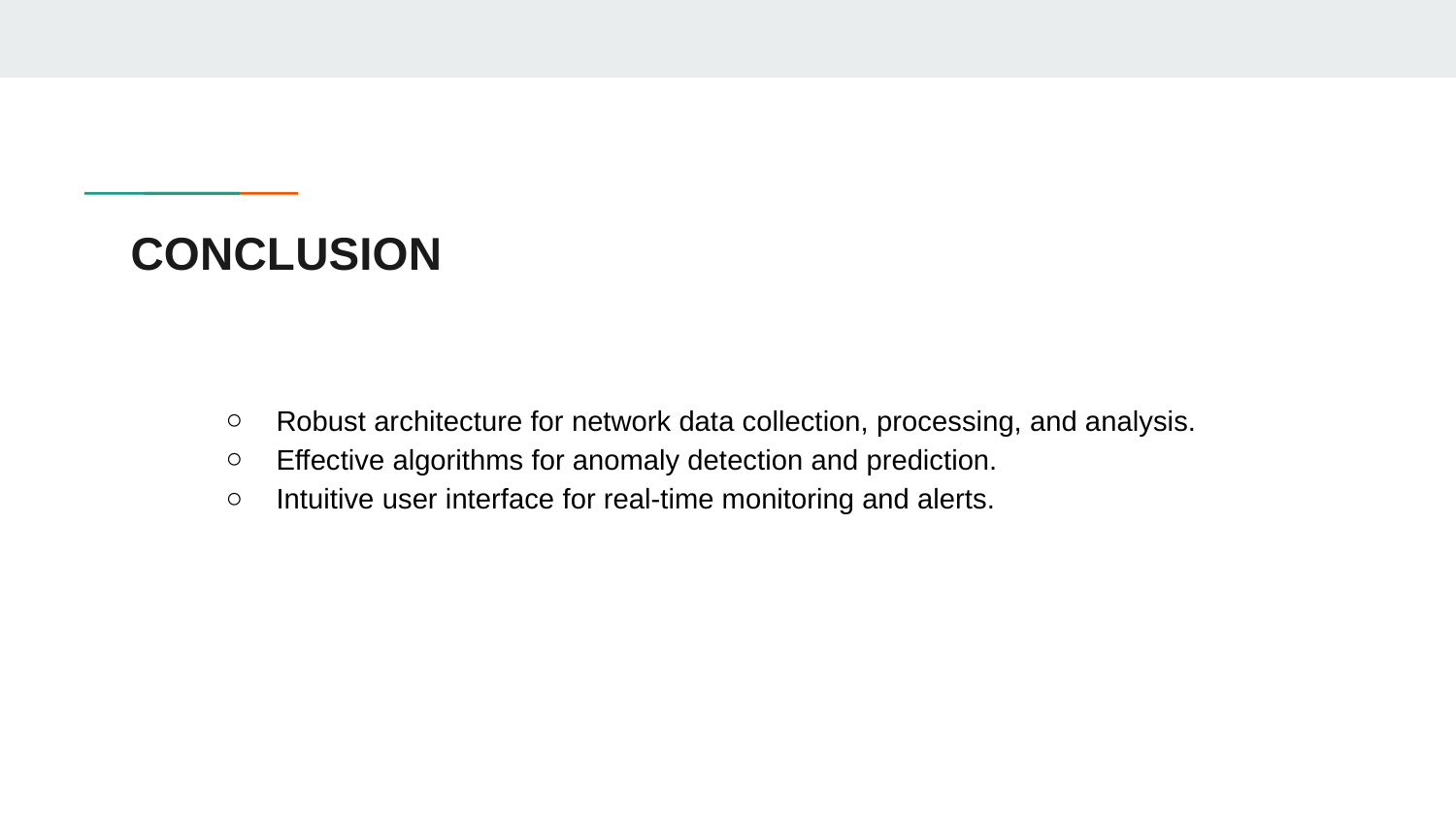

# CONCLUSION

Robust architecture for network data collection, processing, and analysis.
Effective algorithms for anomaly detection and prediction.
Intuitive user interface for real-time monitoring and alerts.